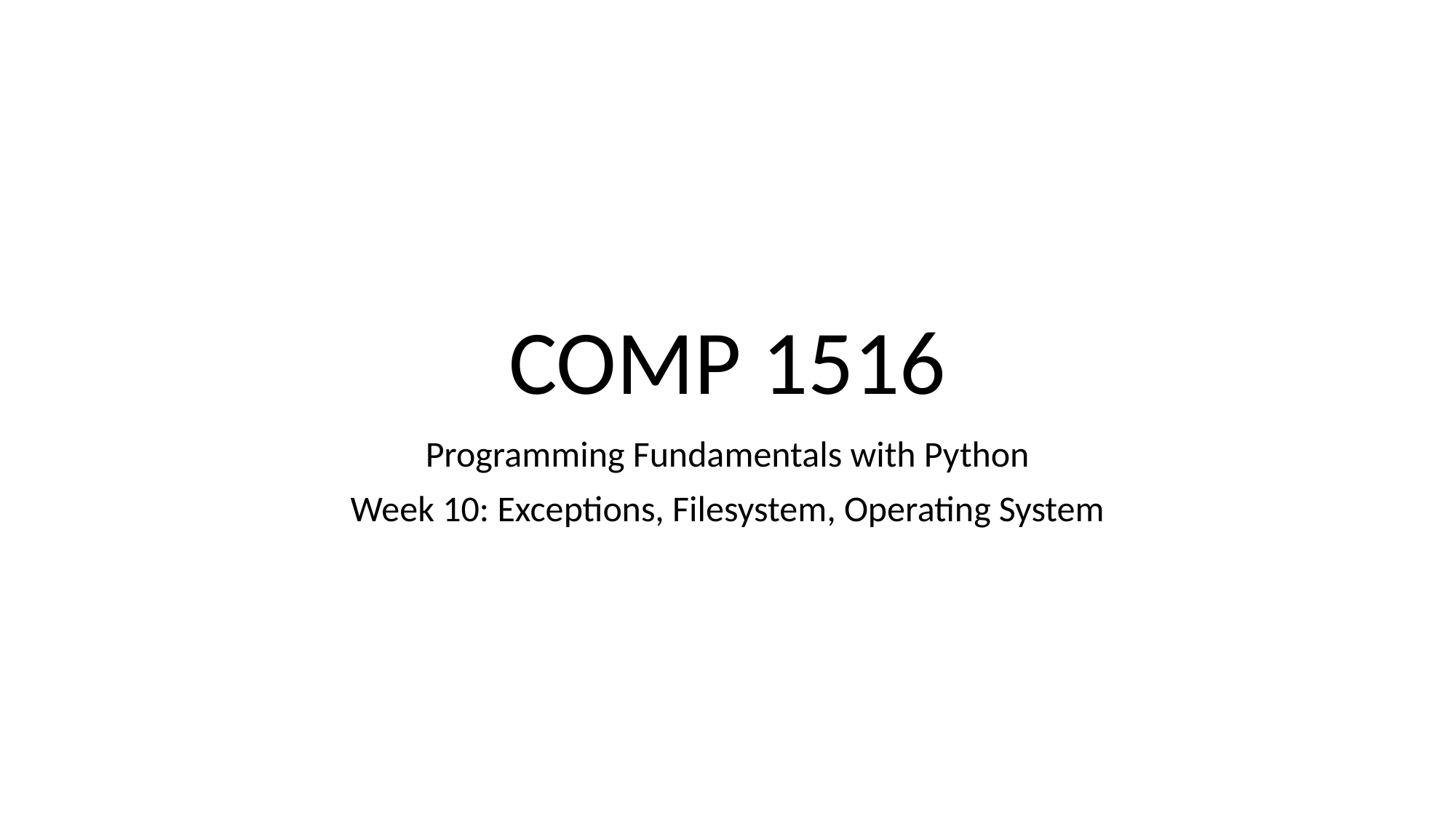

# COMP 1516
Programming Fundamentals with Python
Week 10: Exceptions, Filesystem, Operating System